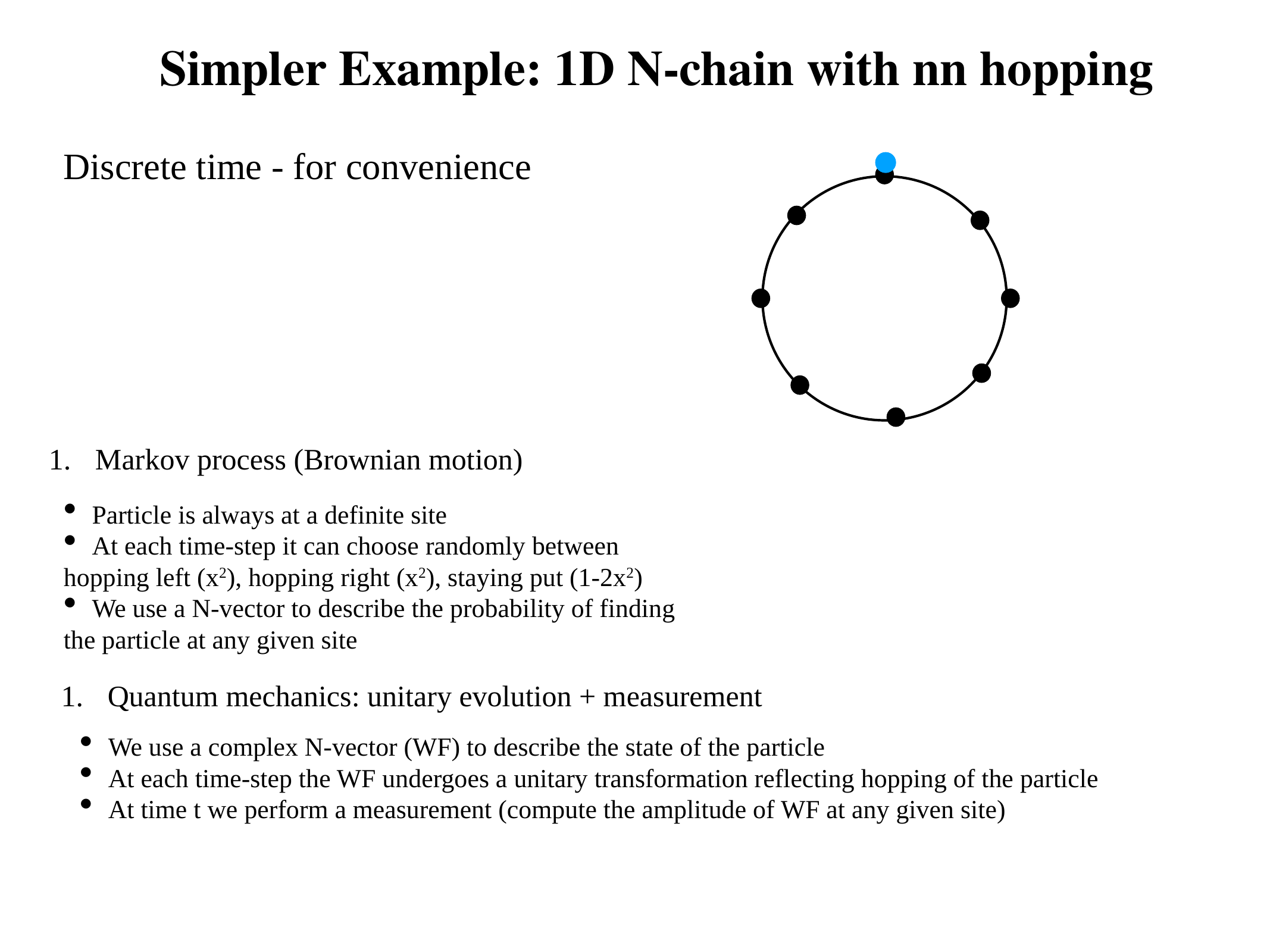

# Simpler Example: 1D N-chain with nn hopping
Discrete time - for convenience

Markov process (Brownian motion)

Particle is always at a definite site
At each time-step it can choose randomly between
hopping left (x2), hopping right (x2), staying put (1-2x2)
We use a N-vector to describe the probability of finding
the particle at any given site
Quantum mechanics: unitary evolution + measurement
We use a complex N-vector (WF) to describe the state of the particle
At each time-step the WF undergoes a unitary transformation reflecting hopping of the particle
At time t we perform a measurement (compute the amplitude of WF at any given site)